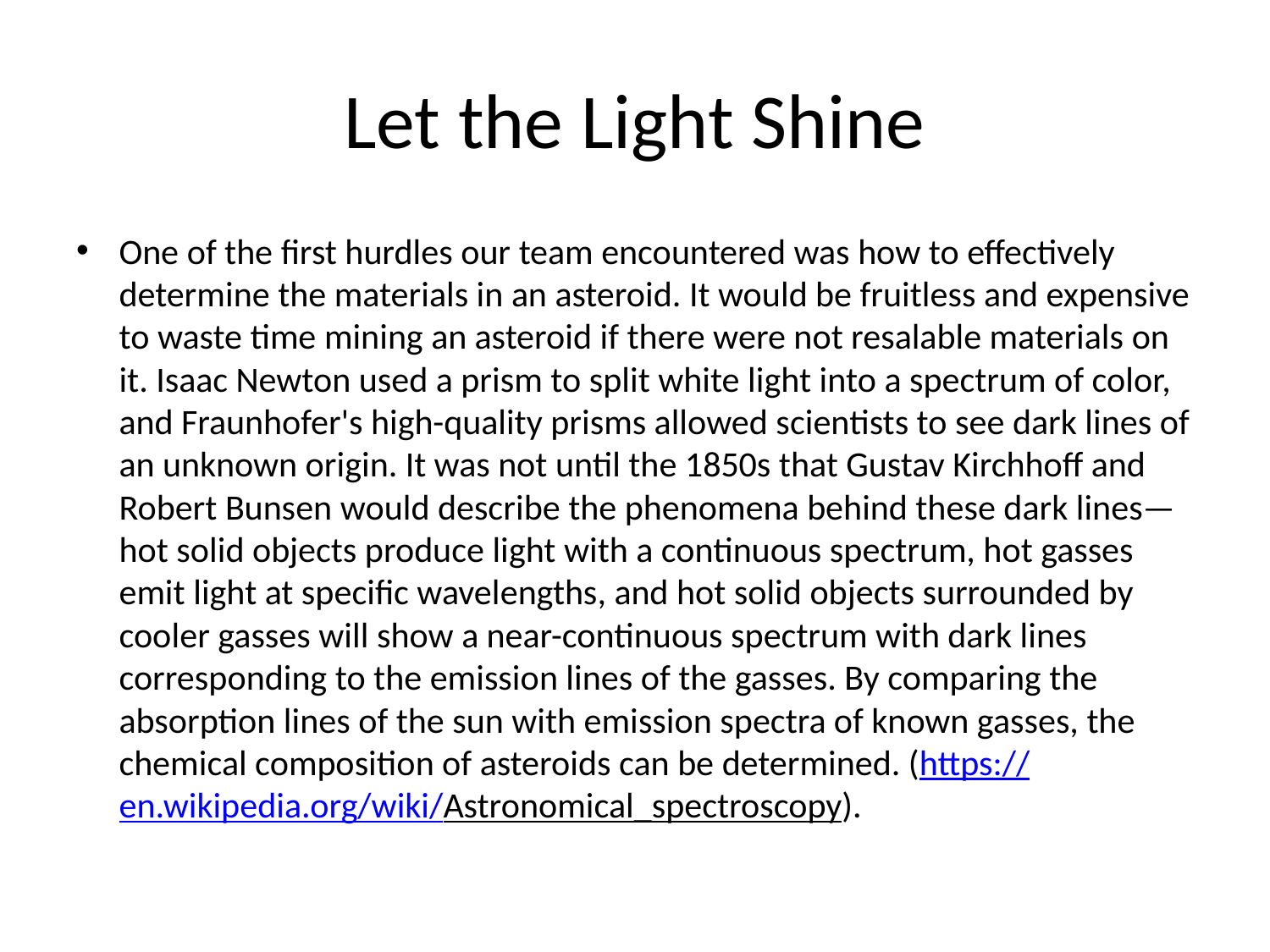

# Let the Light Shine
One of the first hurdles our team encountered was how to effectively determine the materials in an asteroid. It would be fruitless and expensive to waste time mining an asteroid if there were not resalable materials on it. Isaac Newton used a prism to split white light into a spectrum of color, and Fraunhofer's high-quality prisms allowed scientists to see dark lines of an unknown origin. It was not until the 1850s that Gustav Kirchhoff and Robert Bunsen would describe the phenomena behind these dark lines—hot solid objects produce light with a continuous spectrum, hot gasses emit light at specific wavelengths, and hot solid objects surrounded by cooler gasses will show a near-continuous spectrum with dark lines corresponding to the emission lines of the gasses. By comparing the absorption lines of the sun with emission spectra of known gasses, the chemical composition of asteroids can be determined. (https://en.wikipedia.org/wiki/Astronomical_spectroscopy).